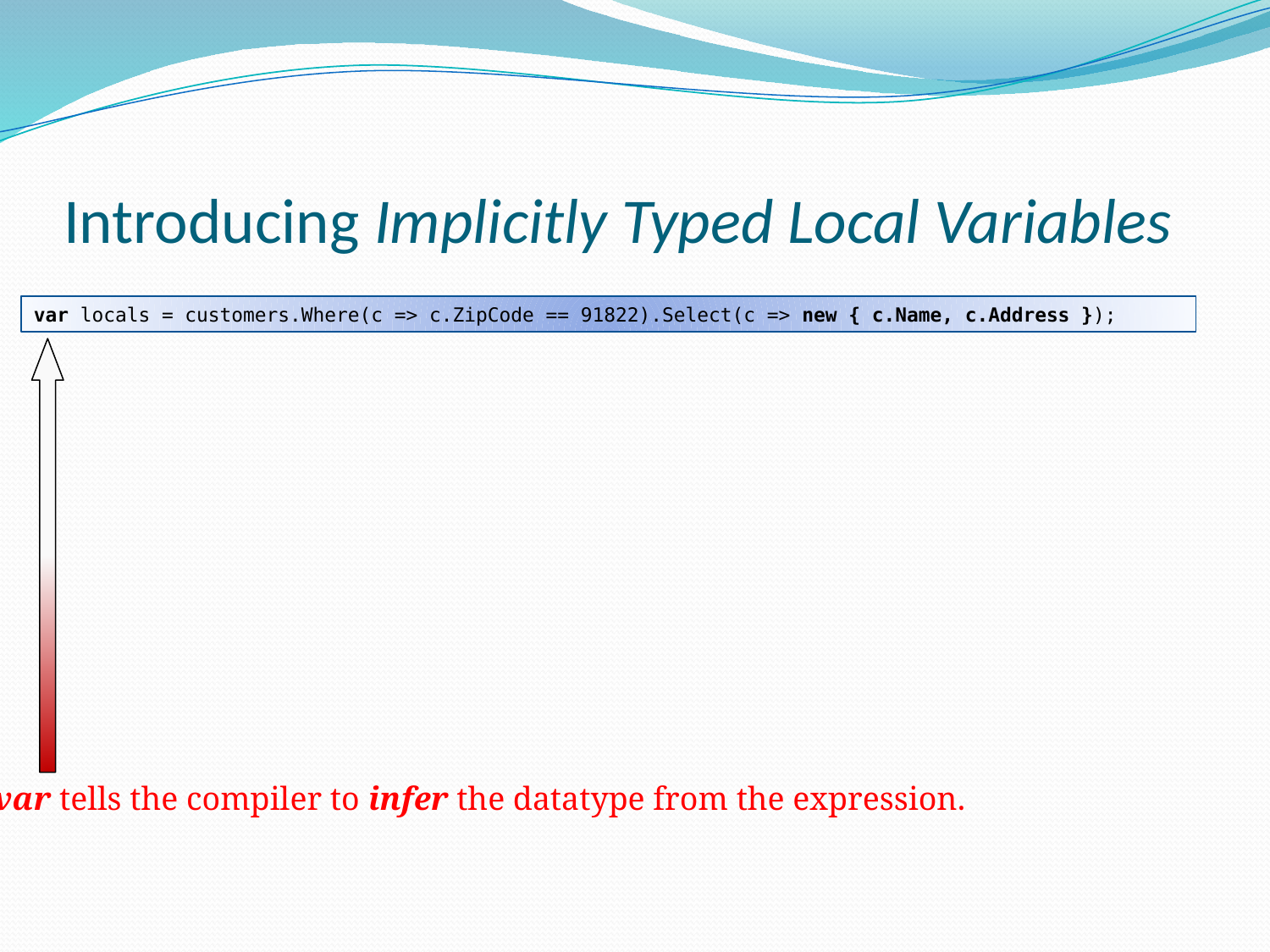

# Introducing Implicitly Typed Local Variables
var locals = customers.Where(c => c.ZipCode == 91822).Select(c => new { c.Name, c.Address });

var tells the compiler to infer the datatype from the expression.